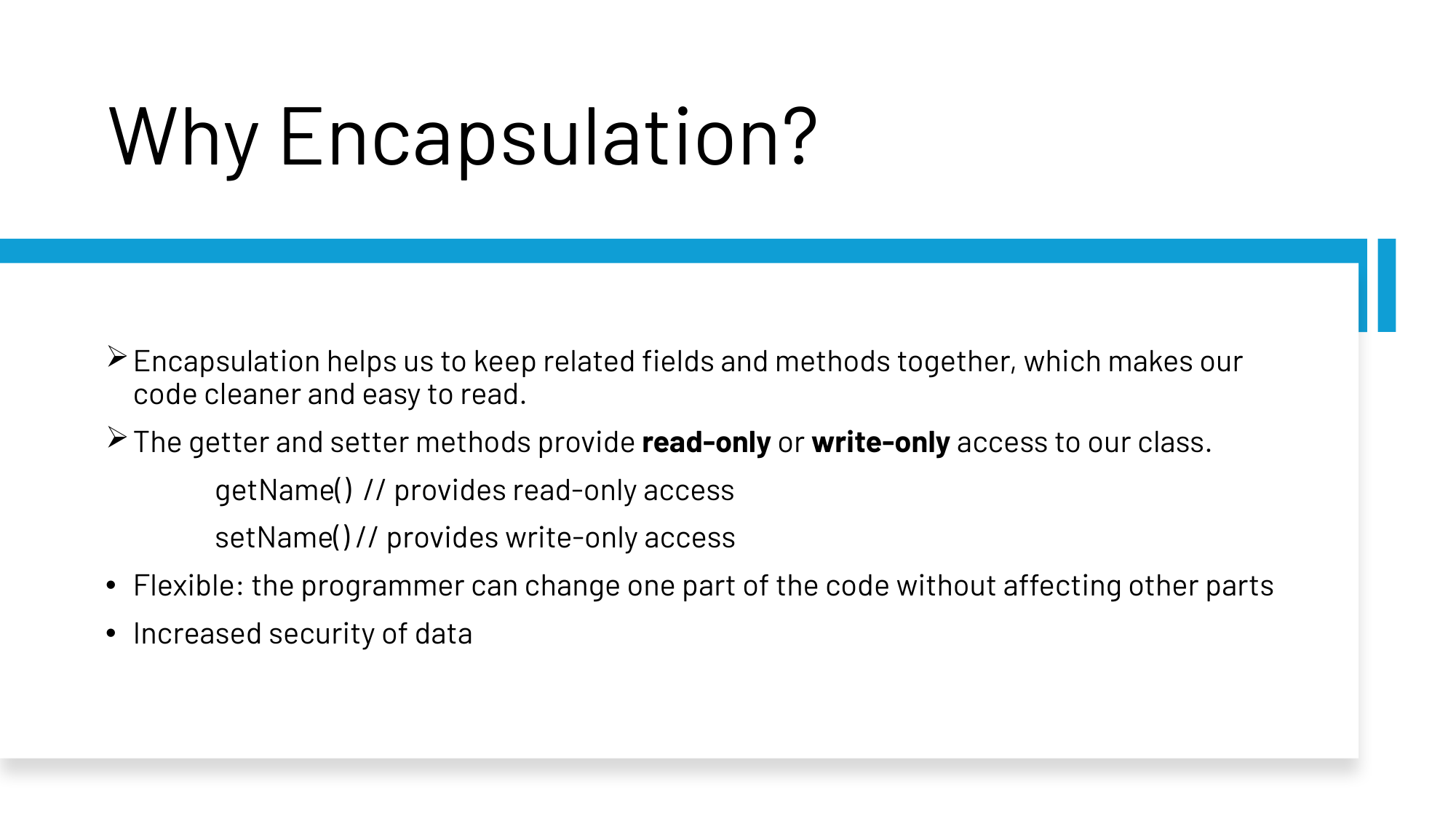

# Why Encapsulation?

Encapsulation helps us to keep related fields and methods together, which makes our code cleaner and easy to read.
The getter and setter methods provide read-only or write-only access to our class.
	getName()  // provides read-only access
	setName() // provides write-only access
Flexible: the programmer can change one part of the code without affecting other parts
Increased security of data